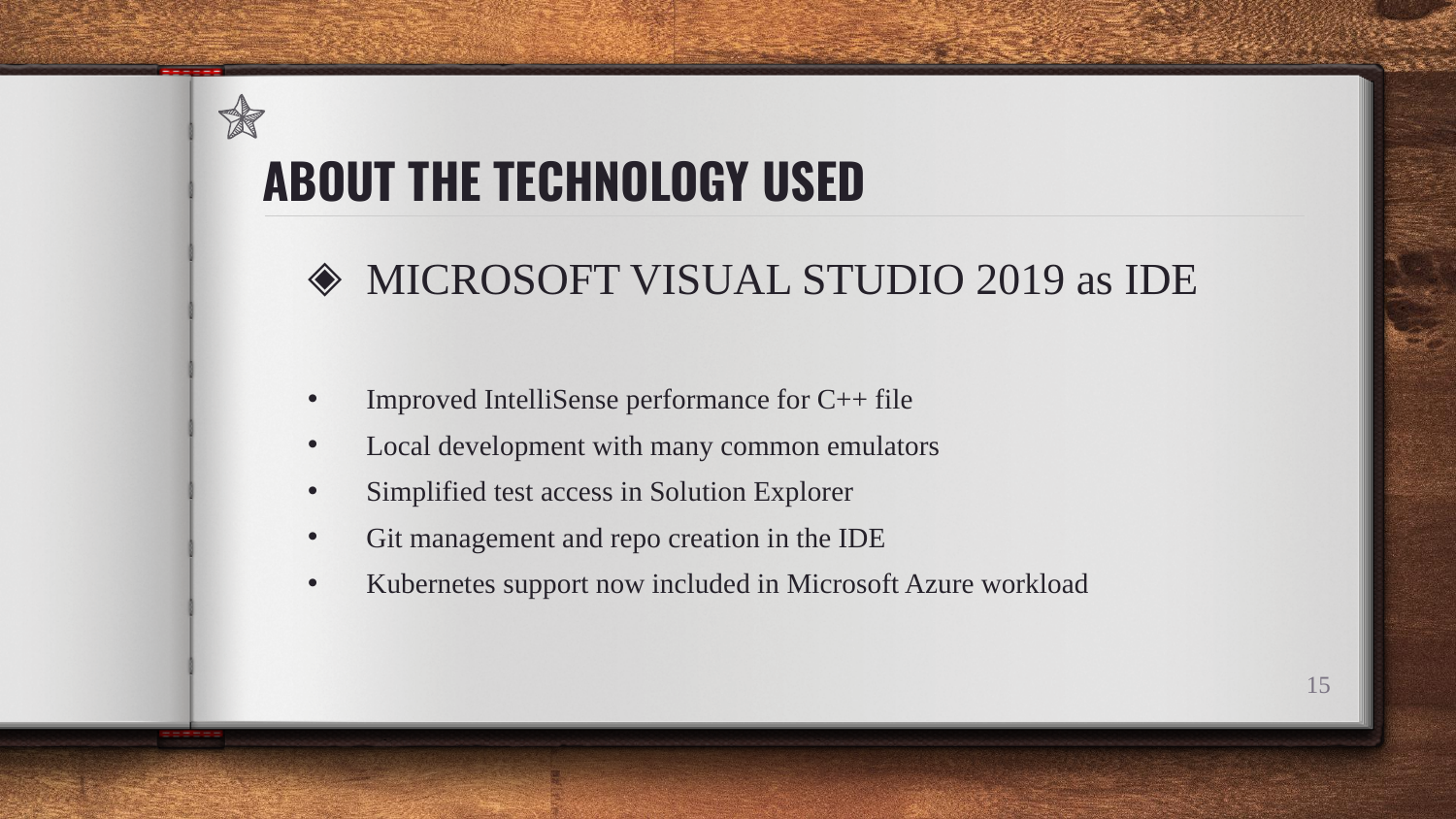

# ABOUT THE TECHNOLOGY USED
MICROSOFT VISUAL STUDIO 2019 as IDE

Improved IntelliSense performance for C++ file
Local development with many common emulators
Simplified test access in Solution Explorer
Git management and repo creation in the IDE
Kubernetes support now included in Microsoft Azure workload

15